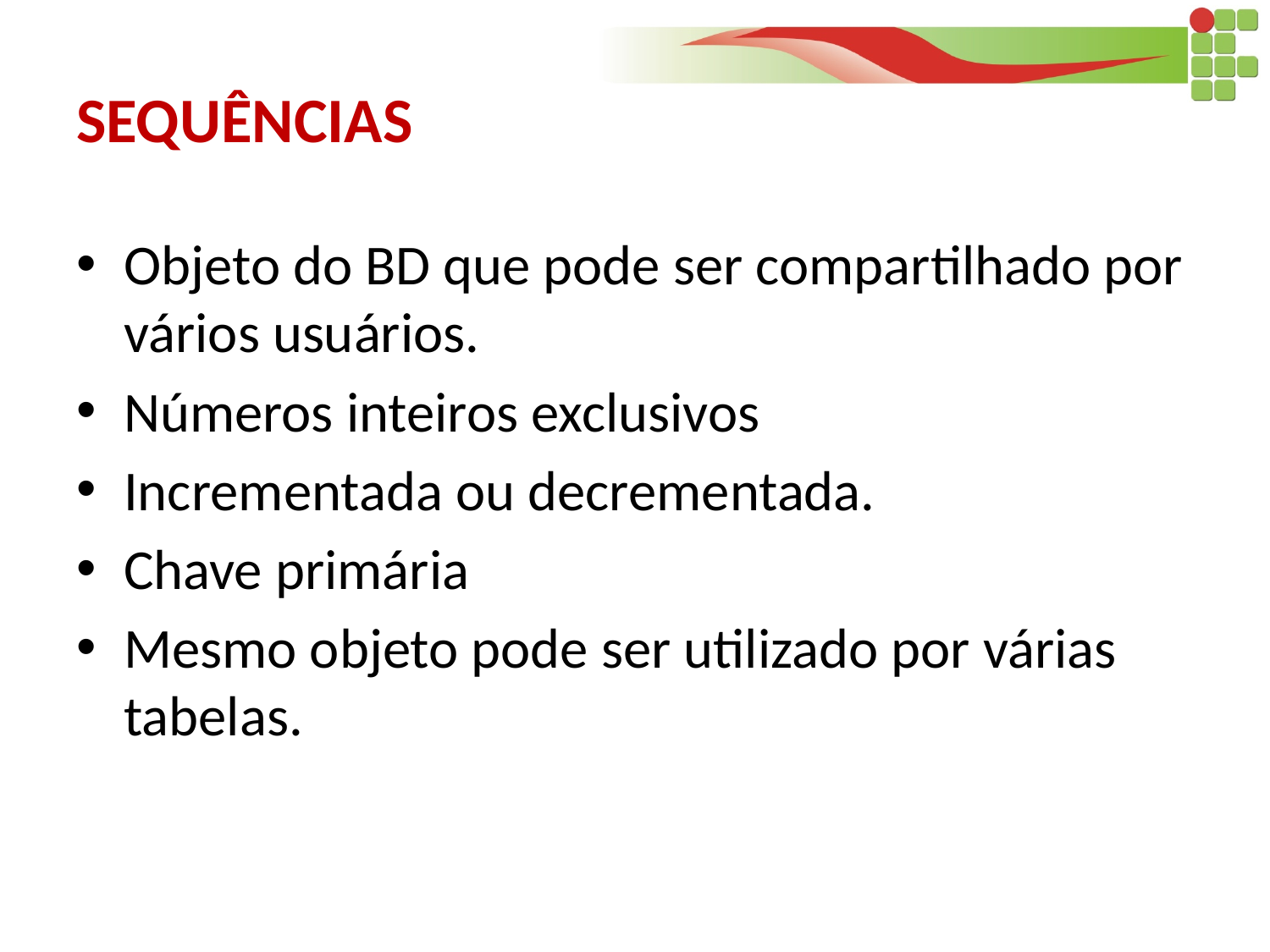

# SEQUÊNCIAS
Objeto do BD que pode ser compartilhado por vários usuários.
Números inteiros exclusivos
Incrementada ou decrementada.
Chave primária
Mesmo objeto pode ser utilizado por várias tabelas.